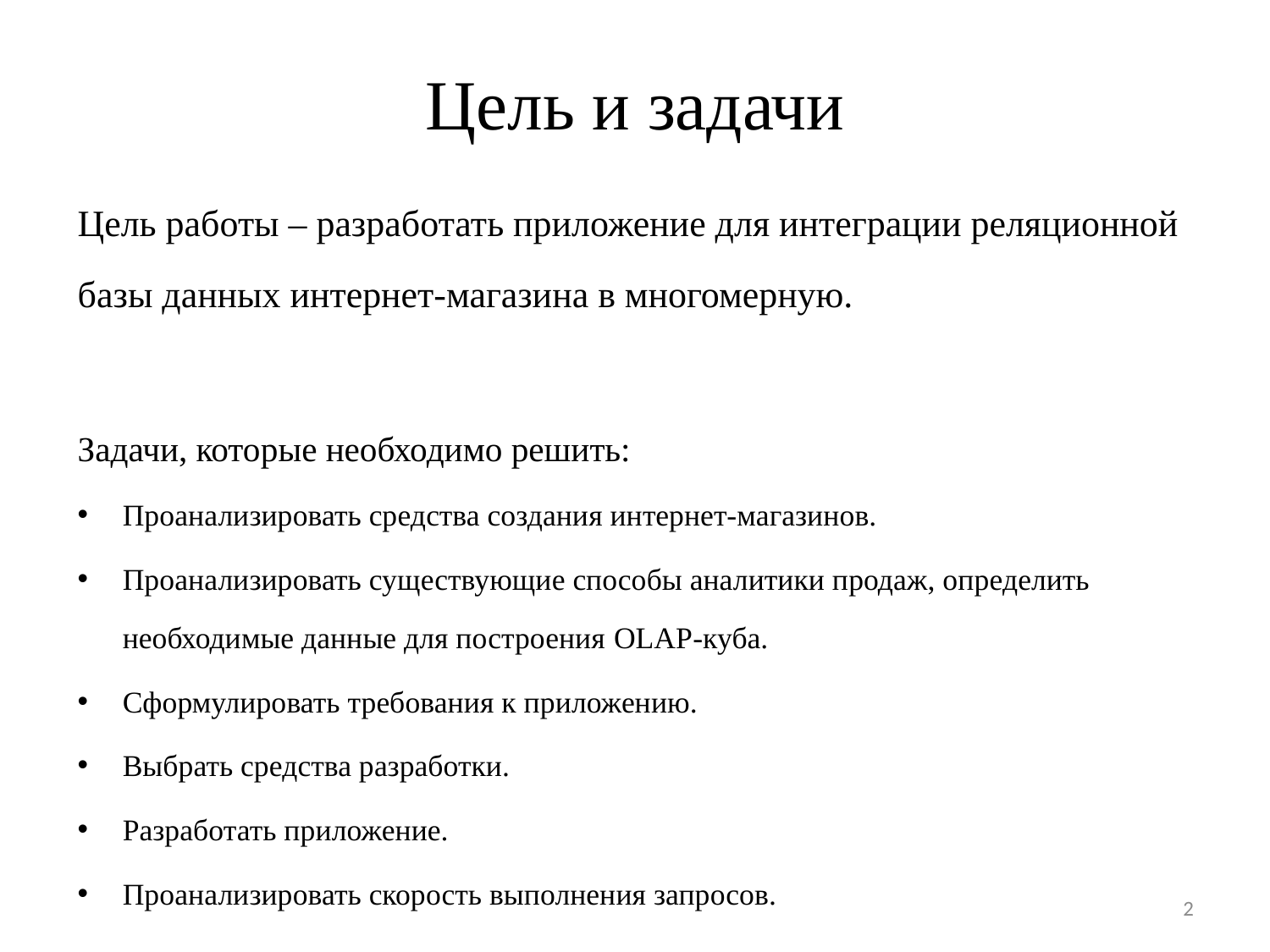

# Цель и задачи
Цель работы – разработать приложение для интеграции реляционной базы данных интернет-магазина в многомерную.

Задачи, которые необходимо решить:
Проанализировать средства создания интернет-магазинов.
Проанализировать существующие способы аналитики продаж, определить необходимые данные для построения OLAP-куба.
Сформулировать требования к приложению.
Выбрать средства разработки.
Разработать приложение.
Проанализировать скорость выполнения запросов.
2